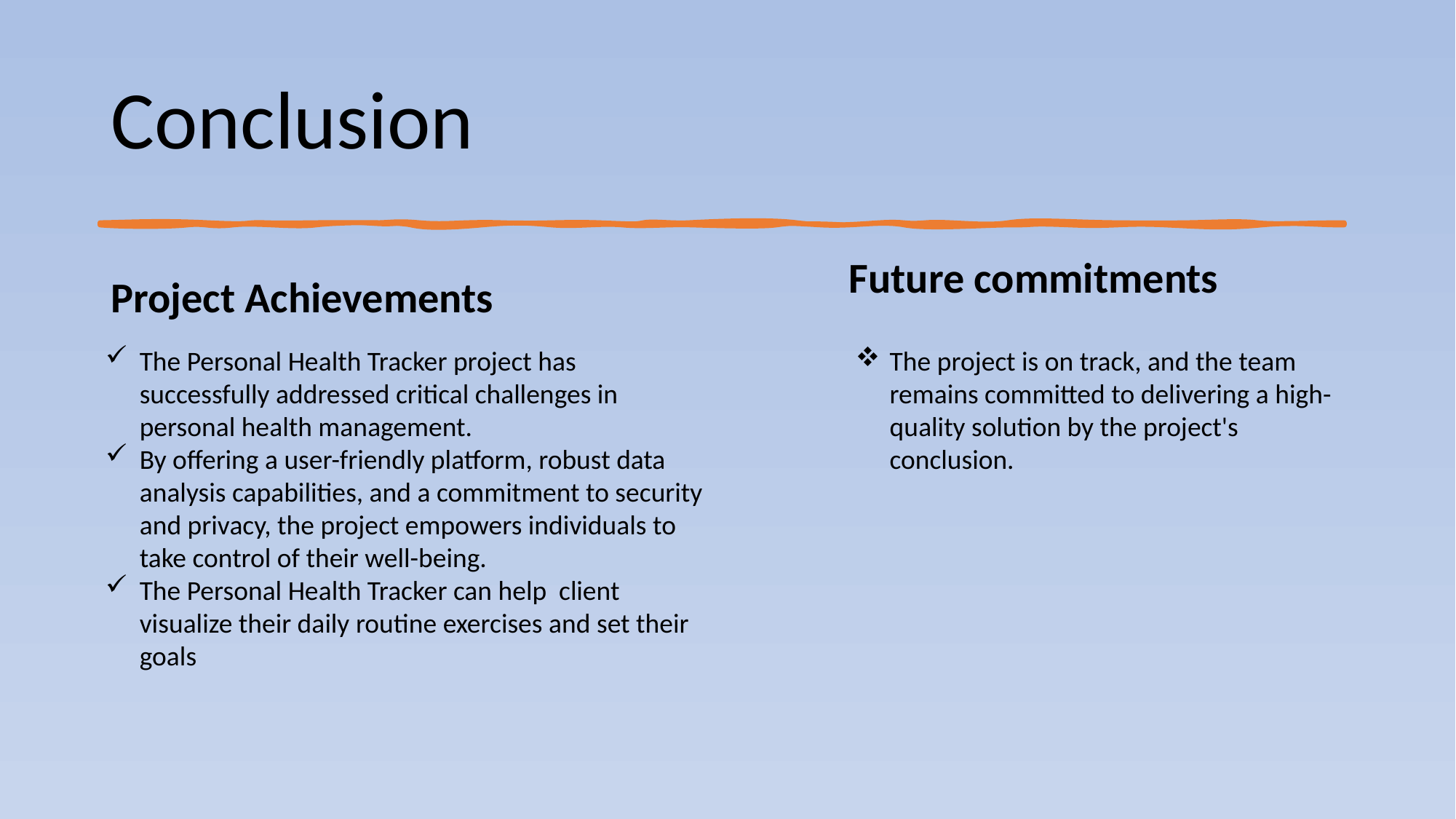

# Conclusion

Project Achievements

Future commitments
The Personal Health Tracker project has successfully addressed critical challenges in personal health management.
By offering a user-friendly platform, robust data analysis capabilities, and a commitment to security and privacy, the project empowers individuals to take control of their well-being.
The Personal Health Tracker can help  client visualize their daily routine exercises and set their goals
The project is on track, and the team remains committed to delivering a high-quality solution by the project's conclusion.